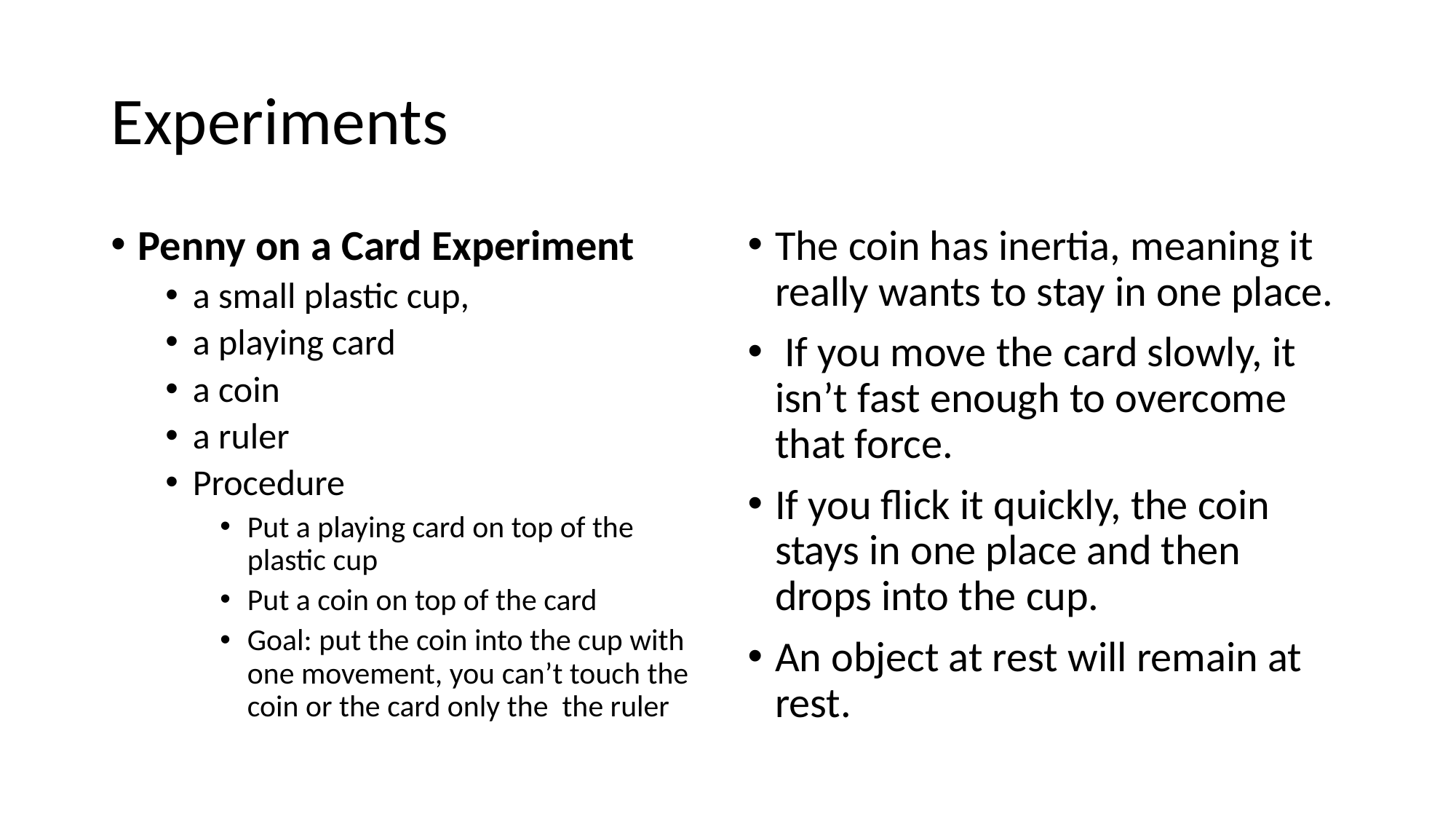

# Experiments
Penny on a Card Experiment
a small plastic cup,
a playing card
a coin
a ruler
Procedure
Put a playing card on top of the plastic cup
Put a coin on top of the card
Goal: put the coin into the cup with one movement, you can’t touch the coin or the card only the  the ruler

The coin has inertia, meaning it really wants to stay in one place.
 If you move the card slowly, it isn’t fast enough to overcome that force.
If you flick it quickly, the coin stays in one place and then drops into the cup.
An object at rest will remain at rest.